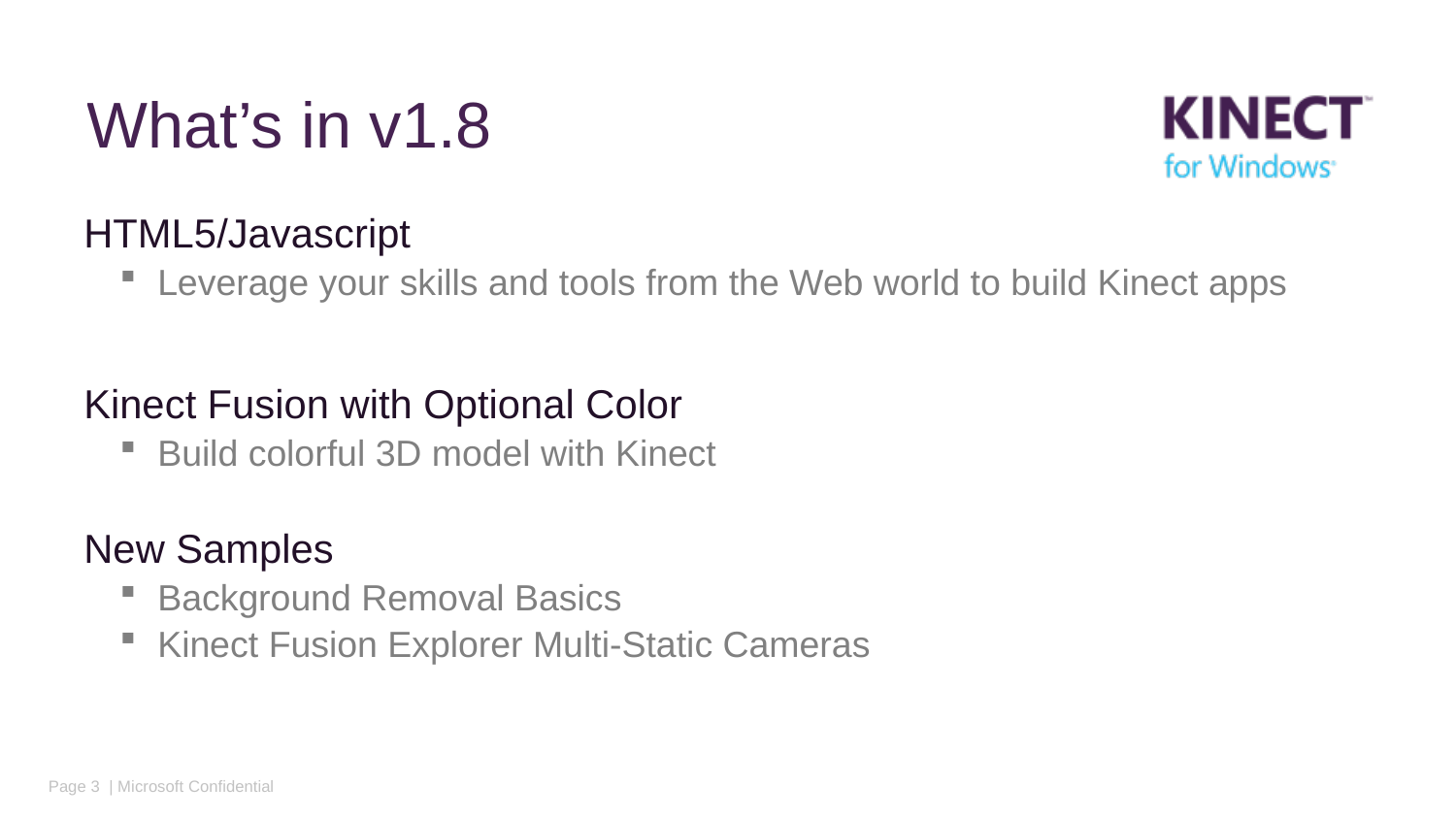

Colors
# What’s in v1.8
HTML5/Javascript
Leverage your skills and tools from the Web world to build Kinect apps

Kinect Fusion with Optional Color
Build colorful 3D model with Kinect

New Samples
Background Removal Basics
Kinect Fusion Explorer Multi-Static Cameras